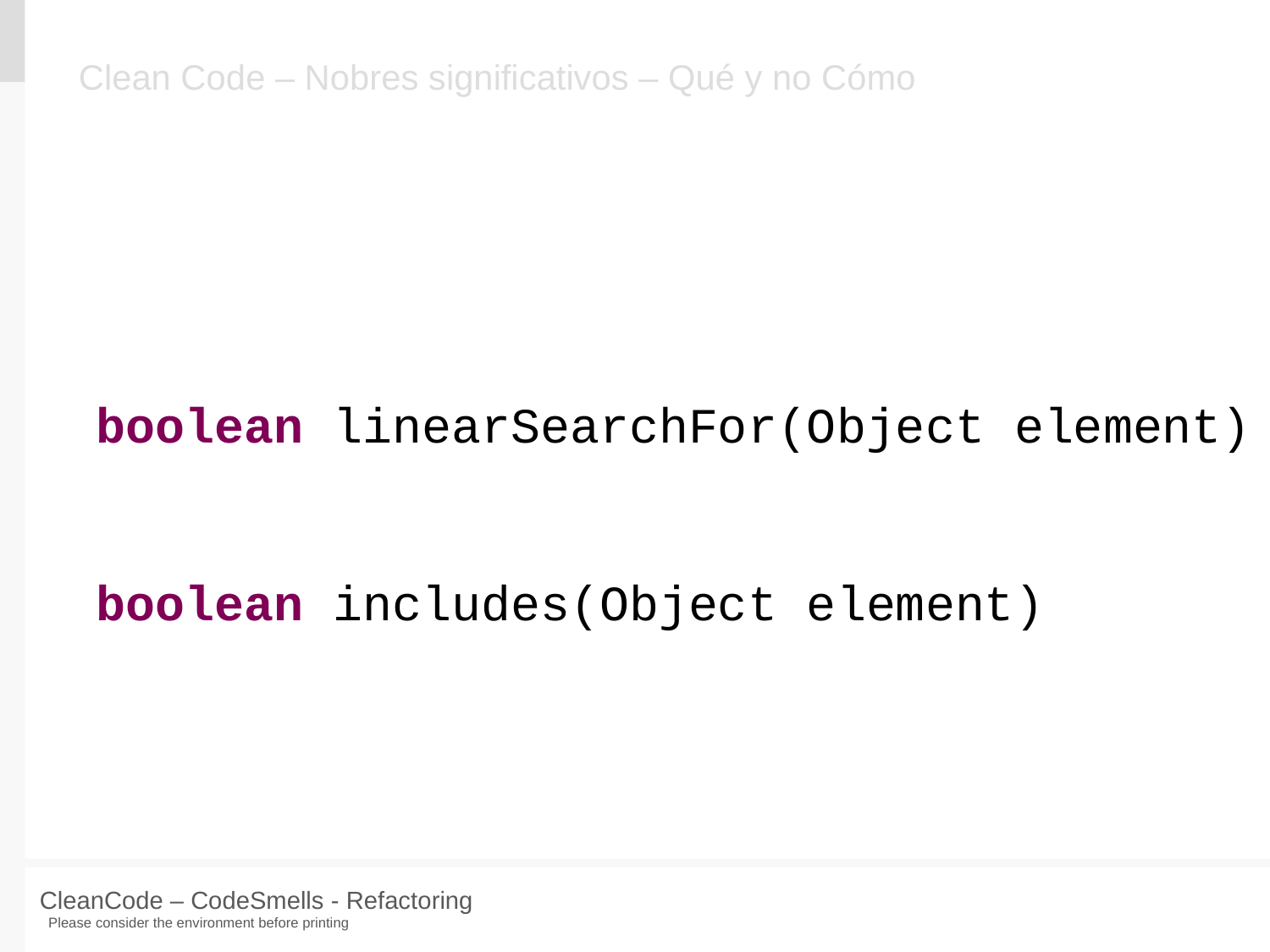

Clean Code – Nobres significativos – Qué y no Cómo
boolean linearSearchFor(Object element)

boolean includes(Object element)